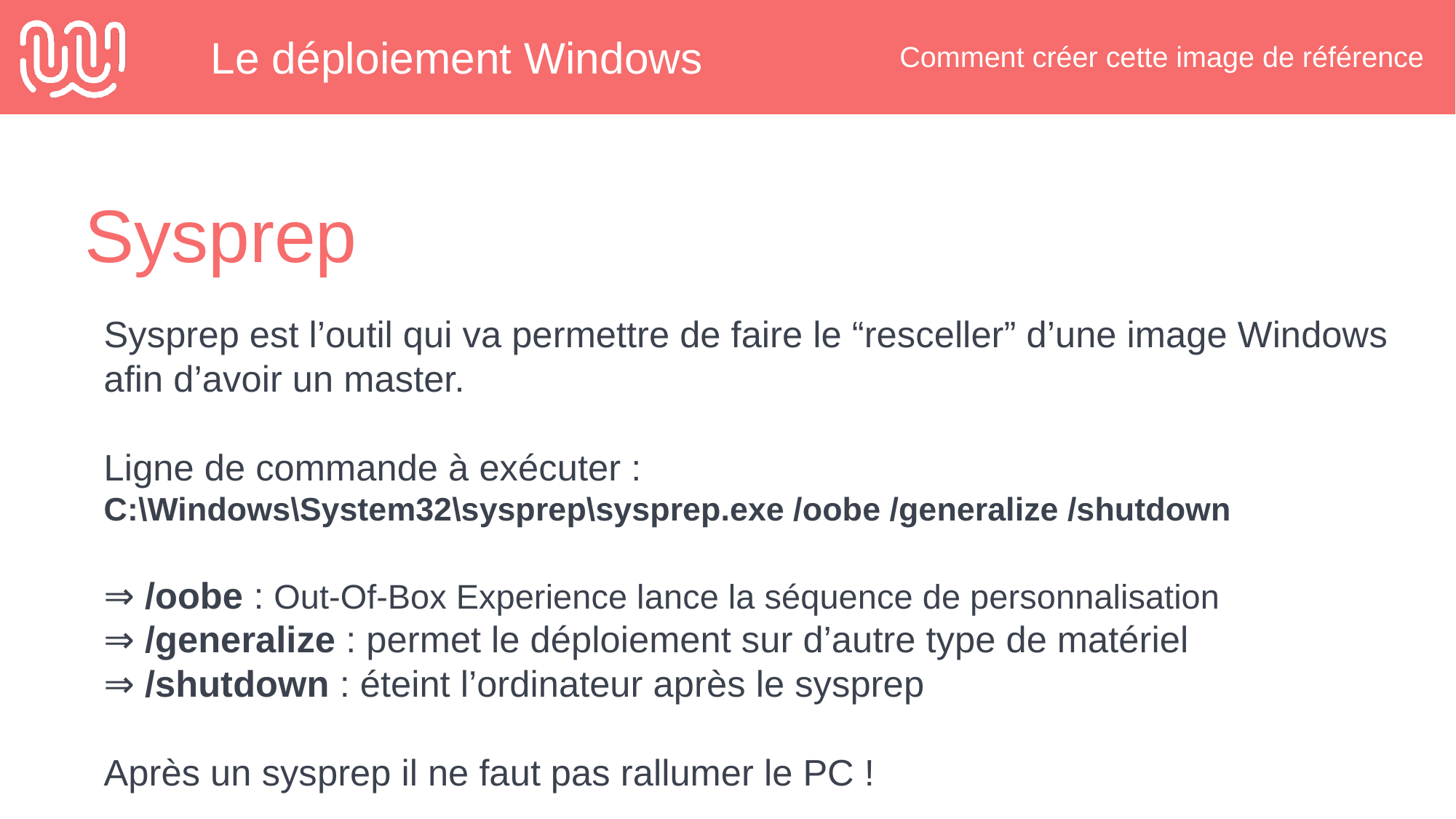

Le déploiement Windows
Comment créer cette image de référence
Sysprep
Sysprep est l’outil qui va permettre de faire le “resceller” d’une image Windows afin d’avoir un master.

Ligne de commande à exécuter :
C:\Windows\System32\sysprep\sysprep.exe /oobe /generalize /shutdown

⇒ /oobe : Out-Of-Box Experience lance la séquence de personnalisation
⇒ /generalize : permet le déploiement sur d’autre type de matériel
⇒ /shutdown : éteint l’ordinateur après le sysprep

Après un sysprep il ne faut pas rallumer le PC !